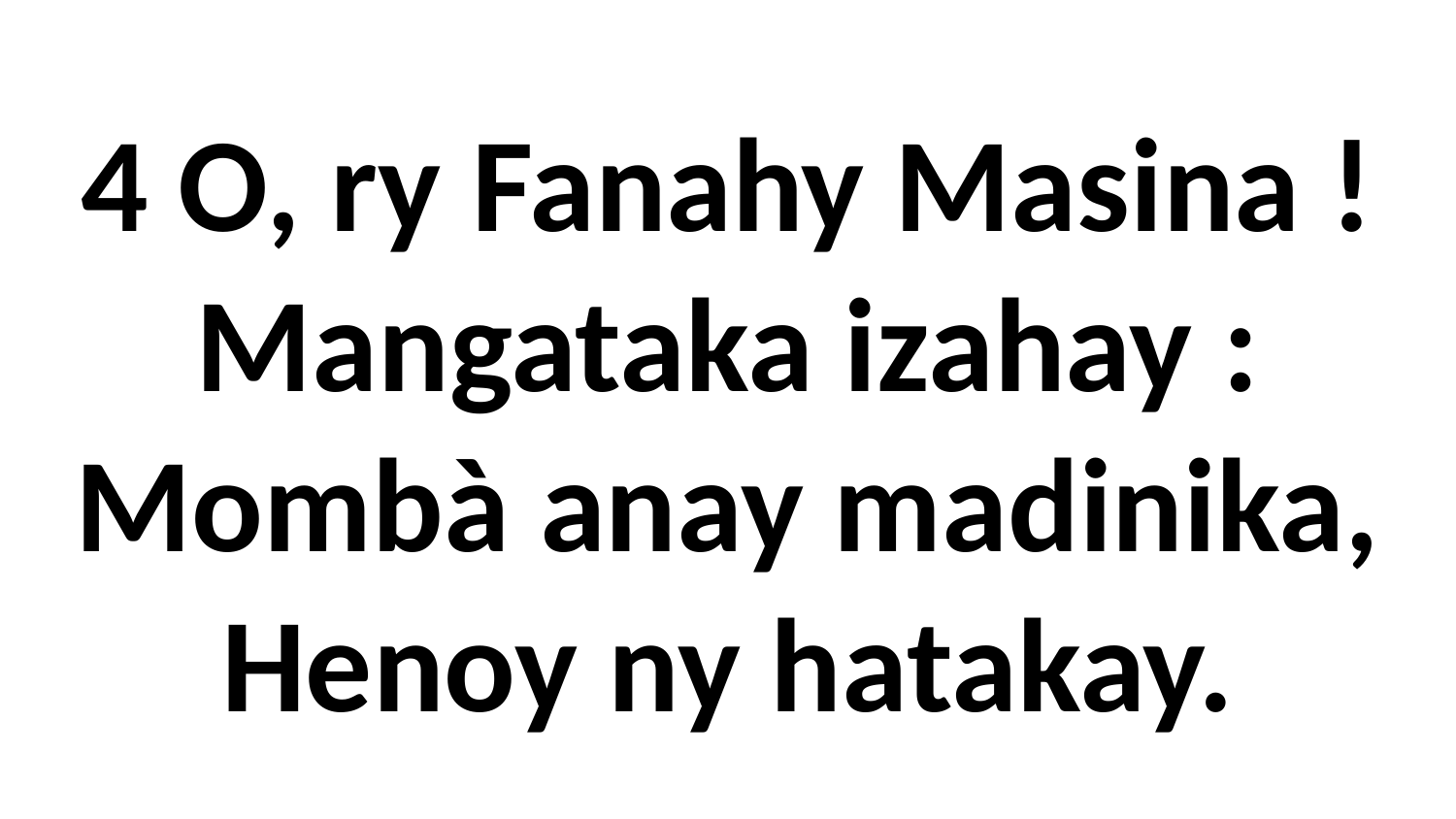

# 4 O, ry Fanahy Masina ! Mangataka izahay : Mombà anay madinika, Henoy ny hatakay.